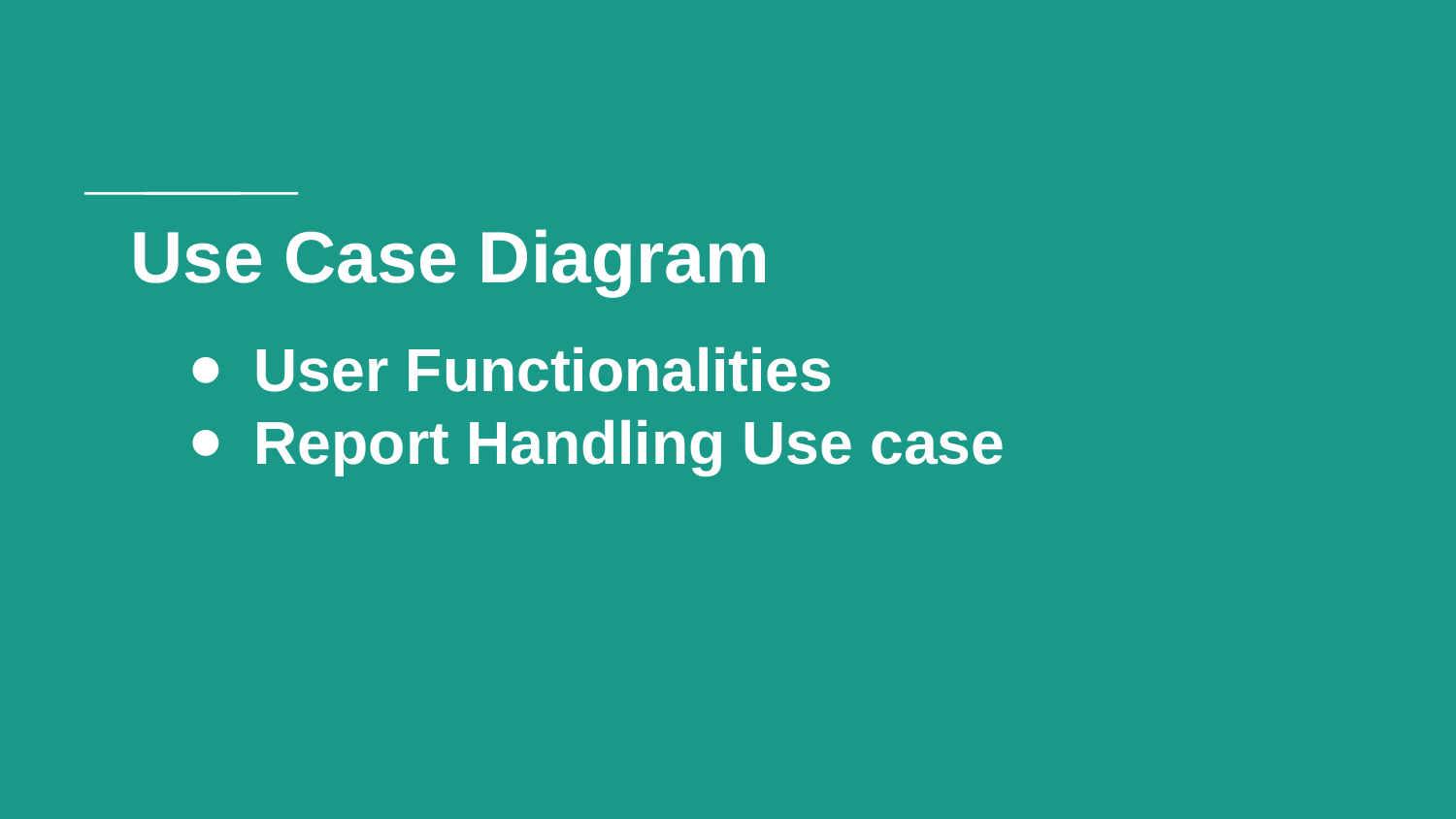

# Use Case Diagram
User Functionalities
Report Handling Use case